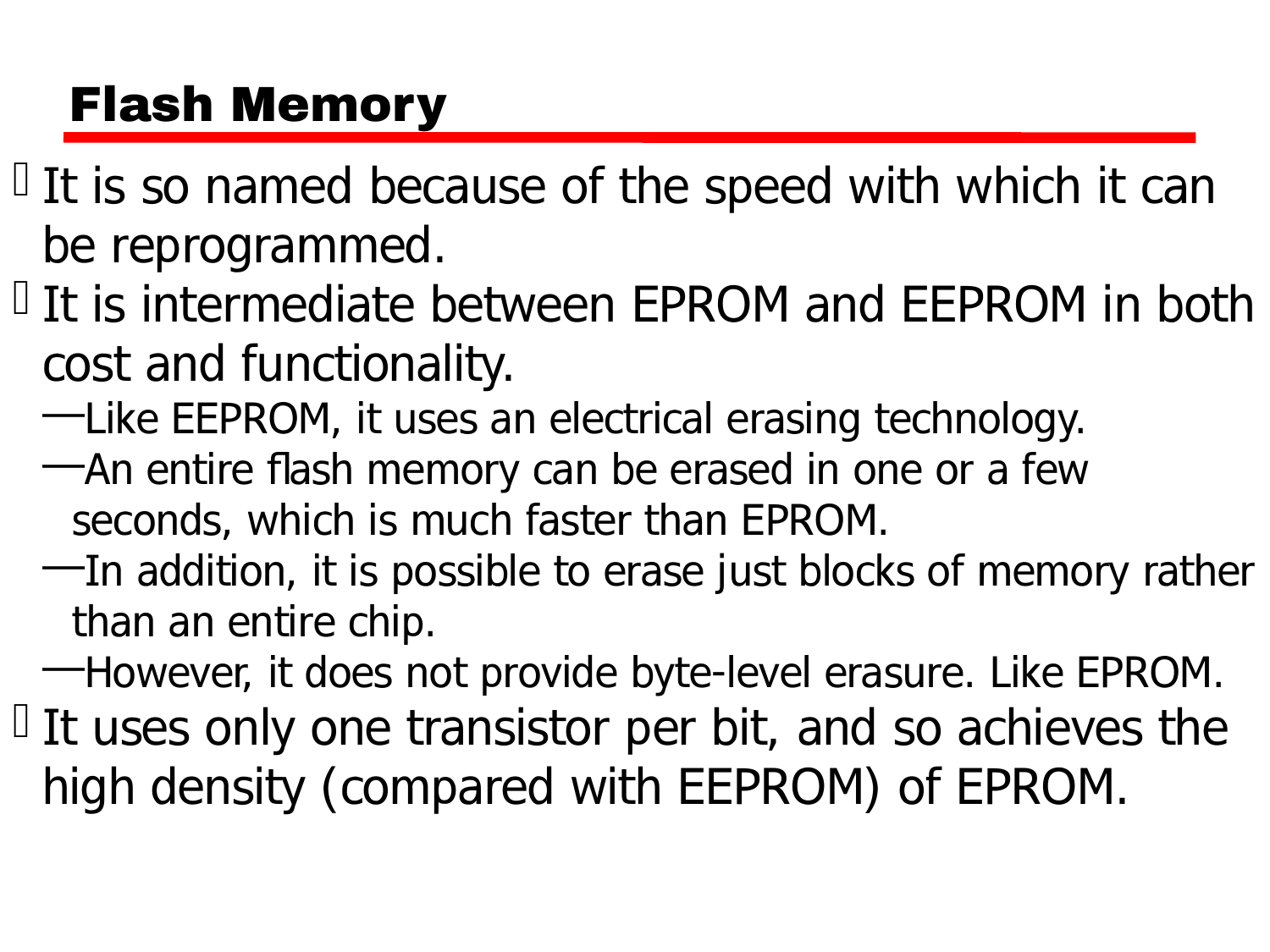

Flash Memory
It is so named because of the speed with which it can be reprogrammed.
It is intermediate between EPROM and EEPROM in both cost and functionality.
Like EEPROM, it uses an electrical erasing technology.
An entire flash memory can be erased in one or a few seconds, which is much faster than EPROM.
In addition, it is possible to erase just blocks of memory rather than an entire chip.
However, it does not provide byte-level erasure. Like EPROM.
It uses only one transistor per bit, and so achieves the high density (compared with EEPROM) of EPROM.